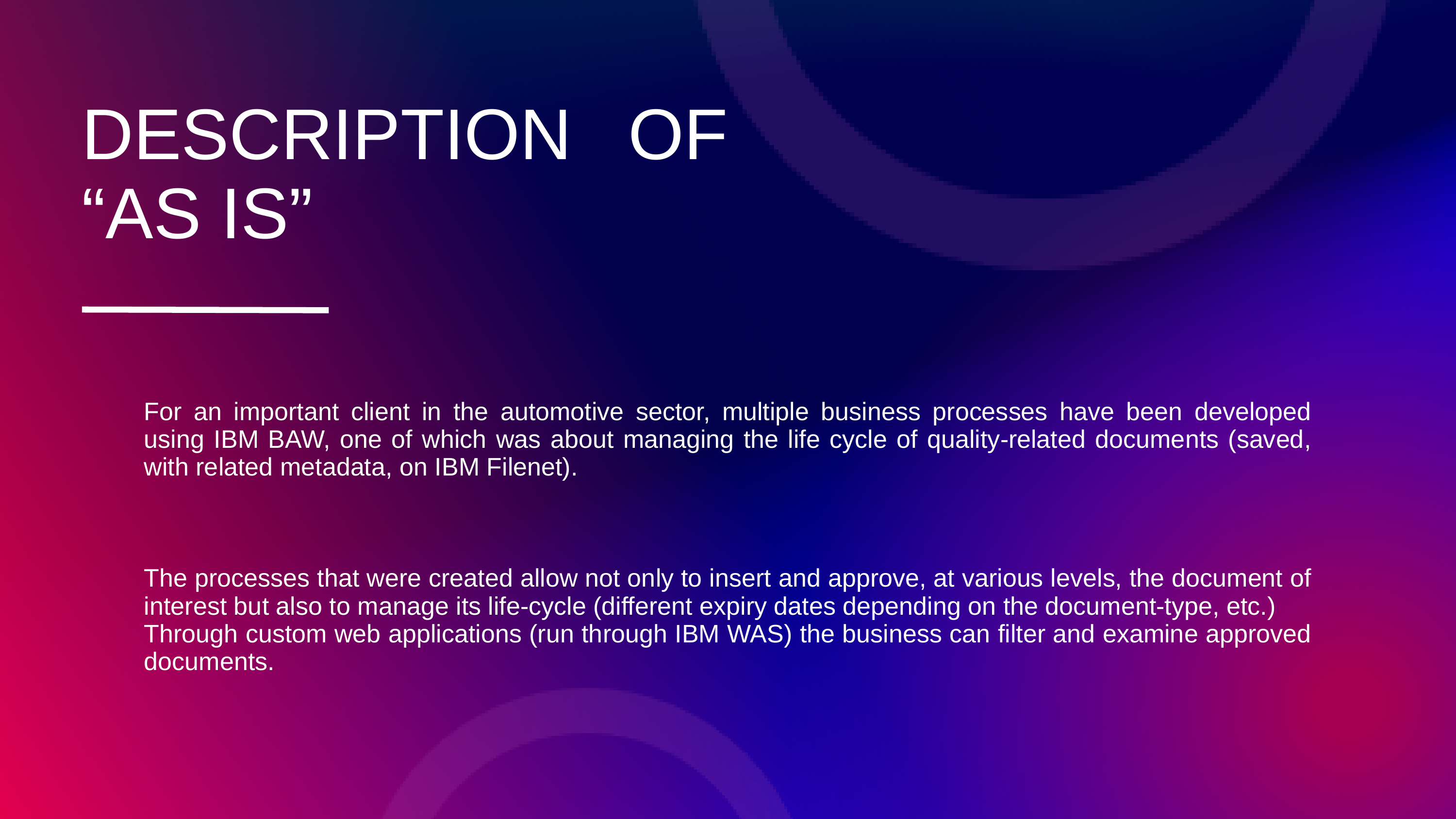

DESCRIPTION OF “AS IS”

For an important client in the automotive sector, multiple business processes have been developed using IBM BAW, one of which was about managing the life cycle of quality-related documents (saved, with related metadata, on IBM Filenet).

The processes that were created allow not only to insert and approve, at various levels, the document of interest but also to manage its life-cycle (different expiry dates depending on the document-type, etc.)
Through custom web applications (run through IBM WAS) the business can filter and examine approved documents.